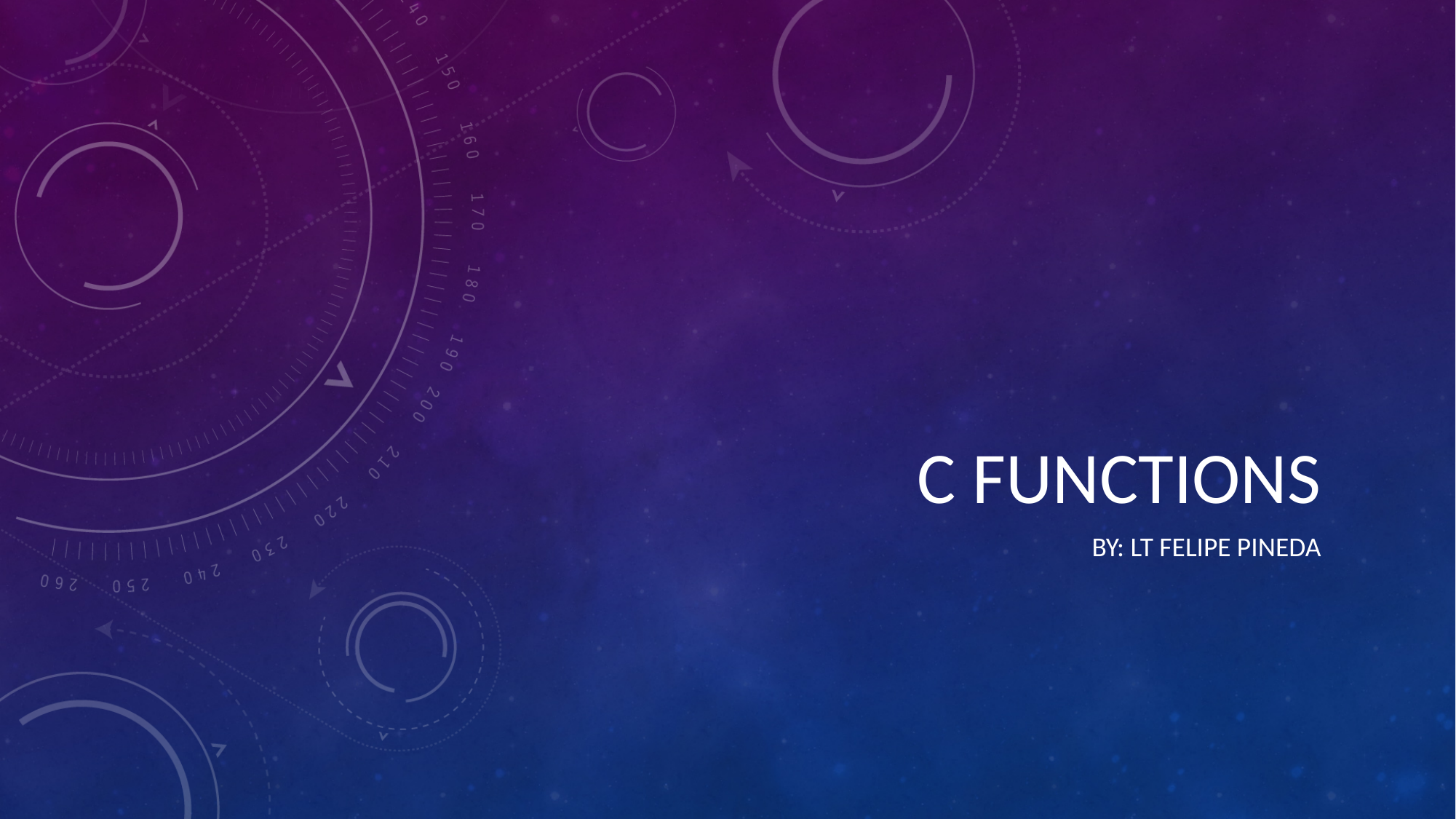

# C Functions
By: Lt FElipe Pineda